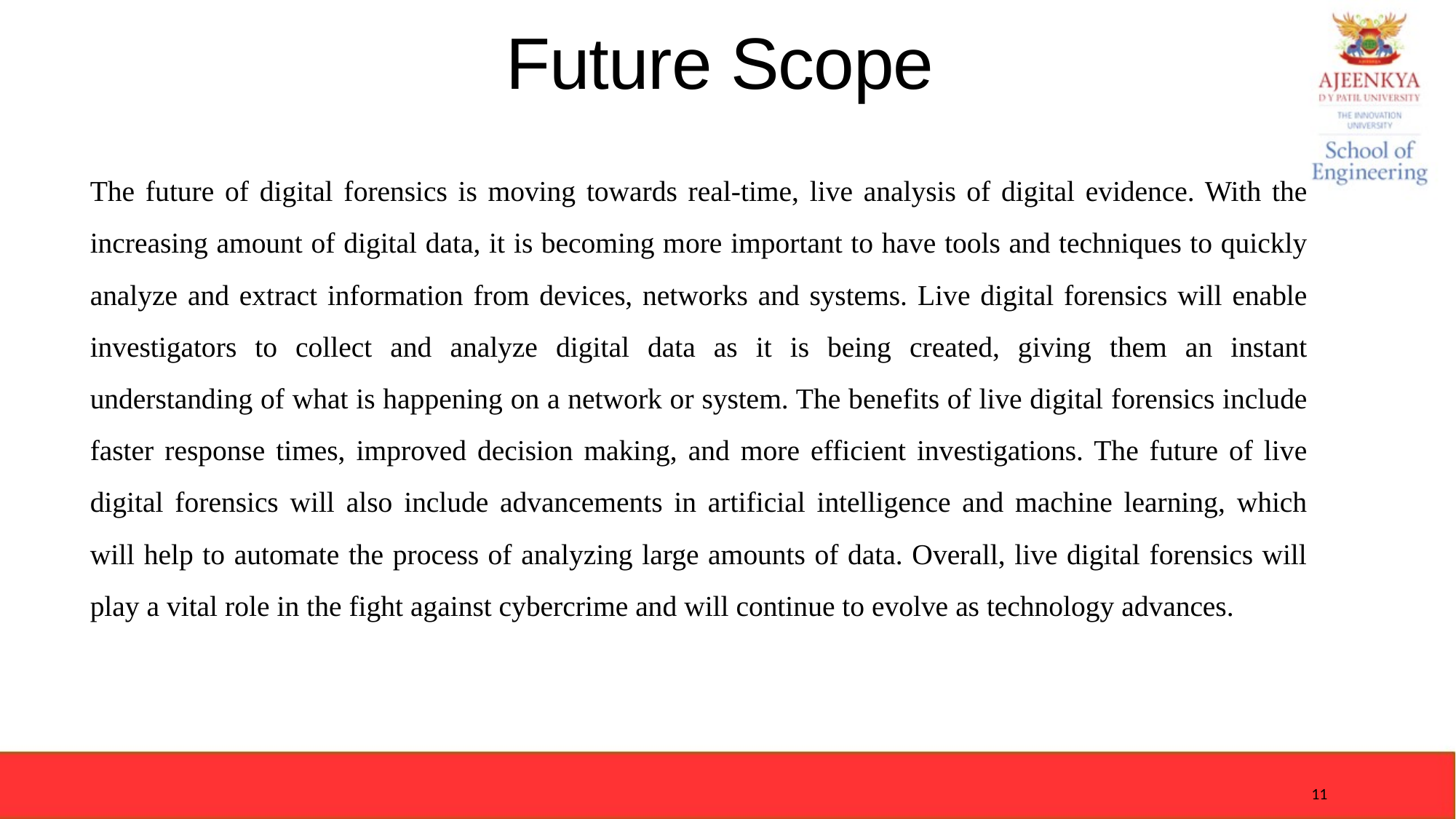

# Future Scope
The future of digital forensics is moving towards real-time, live analysis of digital evidence. With the increasing amount of digital data, it is becoming more important to have tools and techniques to quickly analyze and extract information from devices, networks and systems. Live digital forensics will enable investigators to collect and analyze digital data as it is being created, giving them an instant understanding of what is happening on a network or system. The benefits of live digital forensics include faster response times, improved decision making, and more efficient investigations. The future of live digital forensics will also include advancements in artificial intelligence and machine learning, which will help to automate the process of analyzing large amounts of data. Overall, live digital forensics will play a vital role in the fight against cybercrime and will continue to evolve as technology advances.
11